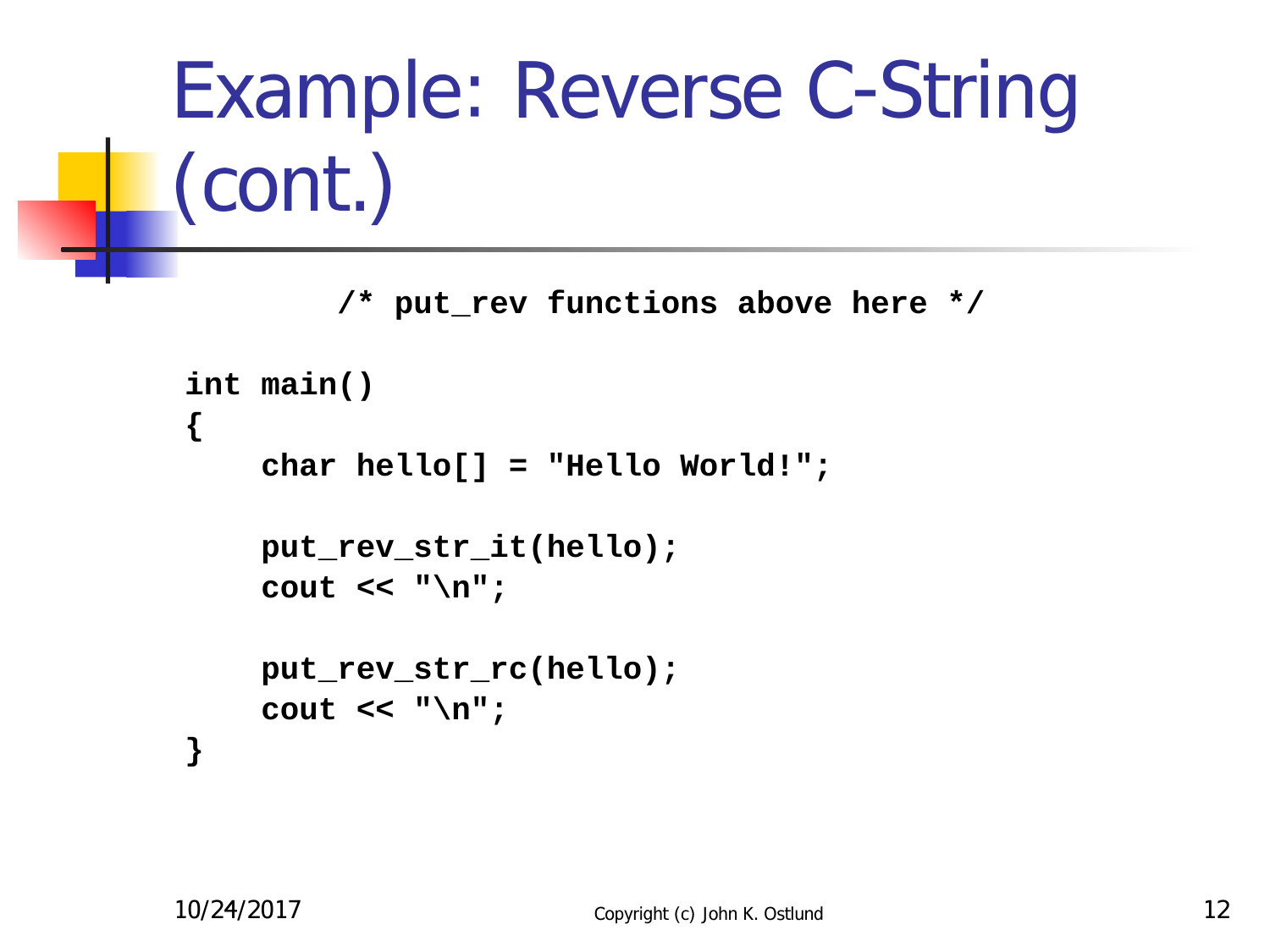

# Example: Reverse C-String (cont.)
        /* put_rev functions above here */

int main()
{
    char hello[] = "Hello World!";

    put_rev_str_it(hello);
    cout << "\n";

    put_rev_str_rc(hello);
    cout << "\n";
}

10/24/2017
Copyright (c) John K. Ostlund
12